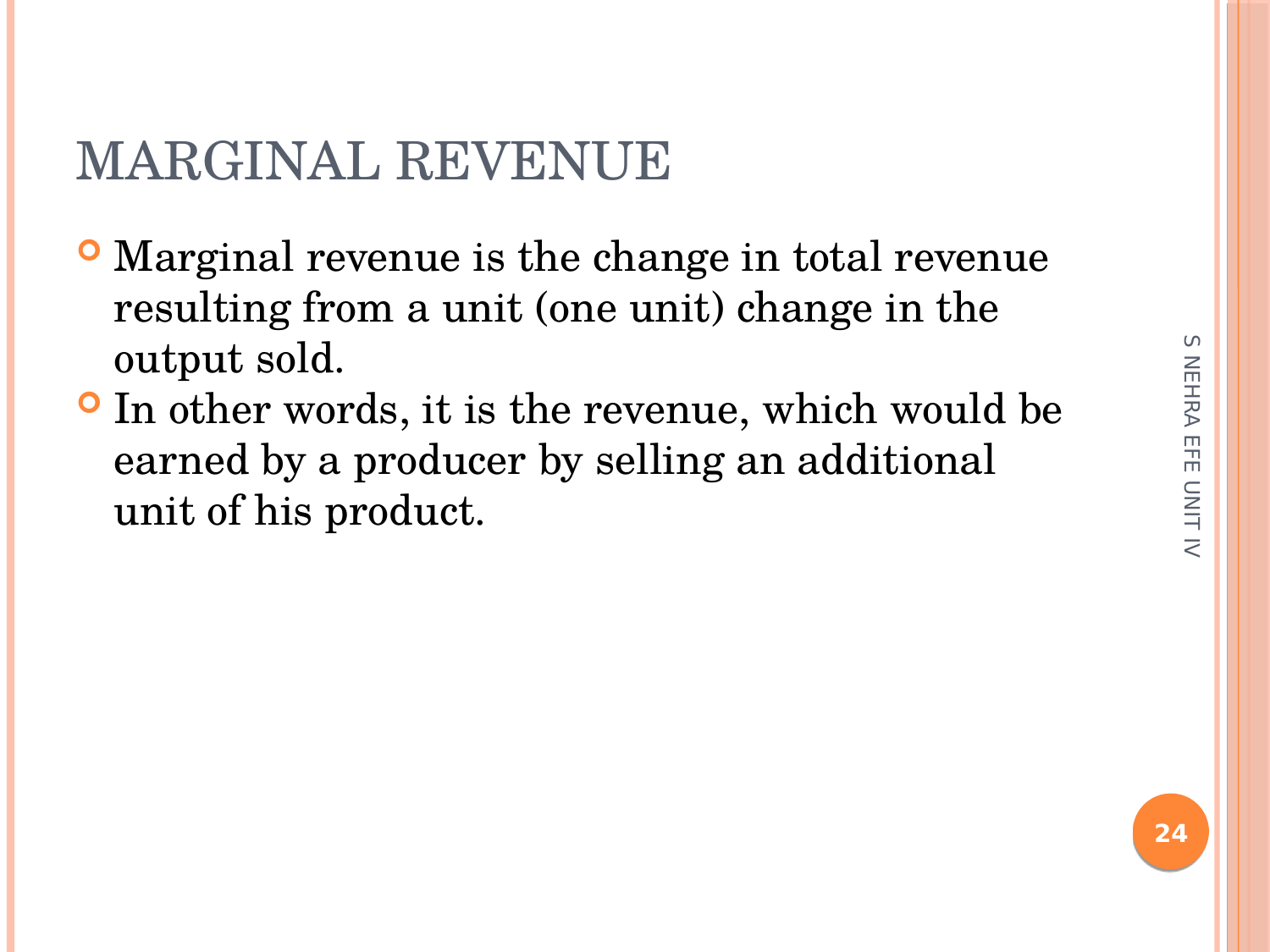

Marginal revenue
Marginal revenue is the change in total revenue resulting from a unit (one unit) change in the output sold.
In other words, it is the revenue, which would be earned by a producer by selling an additional unit of his product.
S NEHRA EFE UNIT IV
24